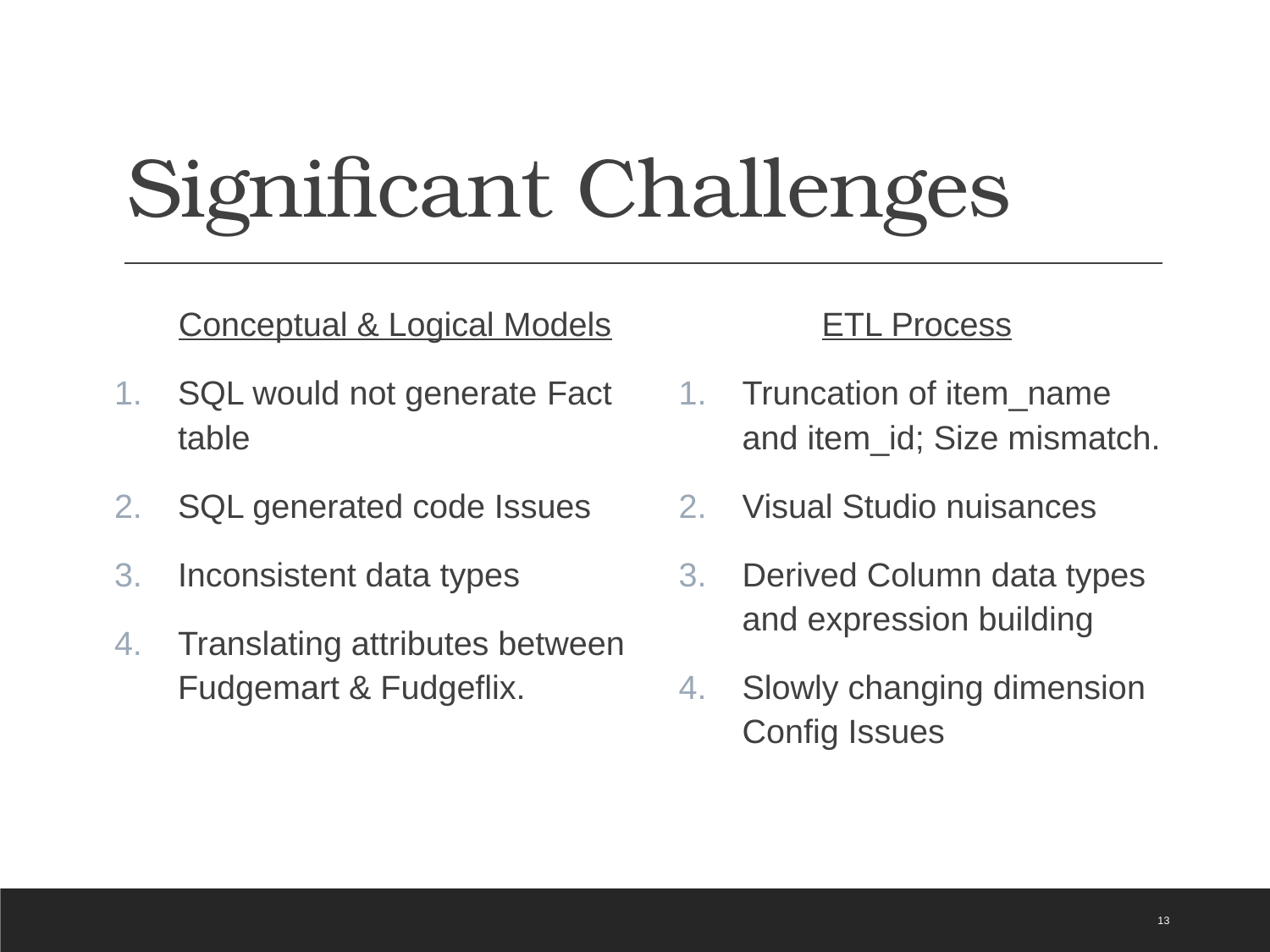

# Significant Challenges
Conceptual & Logical Models
SQL would not generate Fact table
SQL generated code Issues
Inconsistent data types
Translating attributes between Fudgemart & Fudgeflix.

              ETL Process
Truncation of item_name and item_id; Size mismatch.
Visual Studio nuisances
Derived Column data types and expression building
Slowly changing dimension Config Issues
13